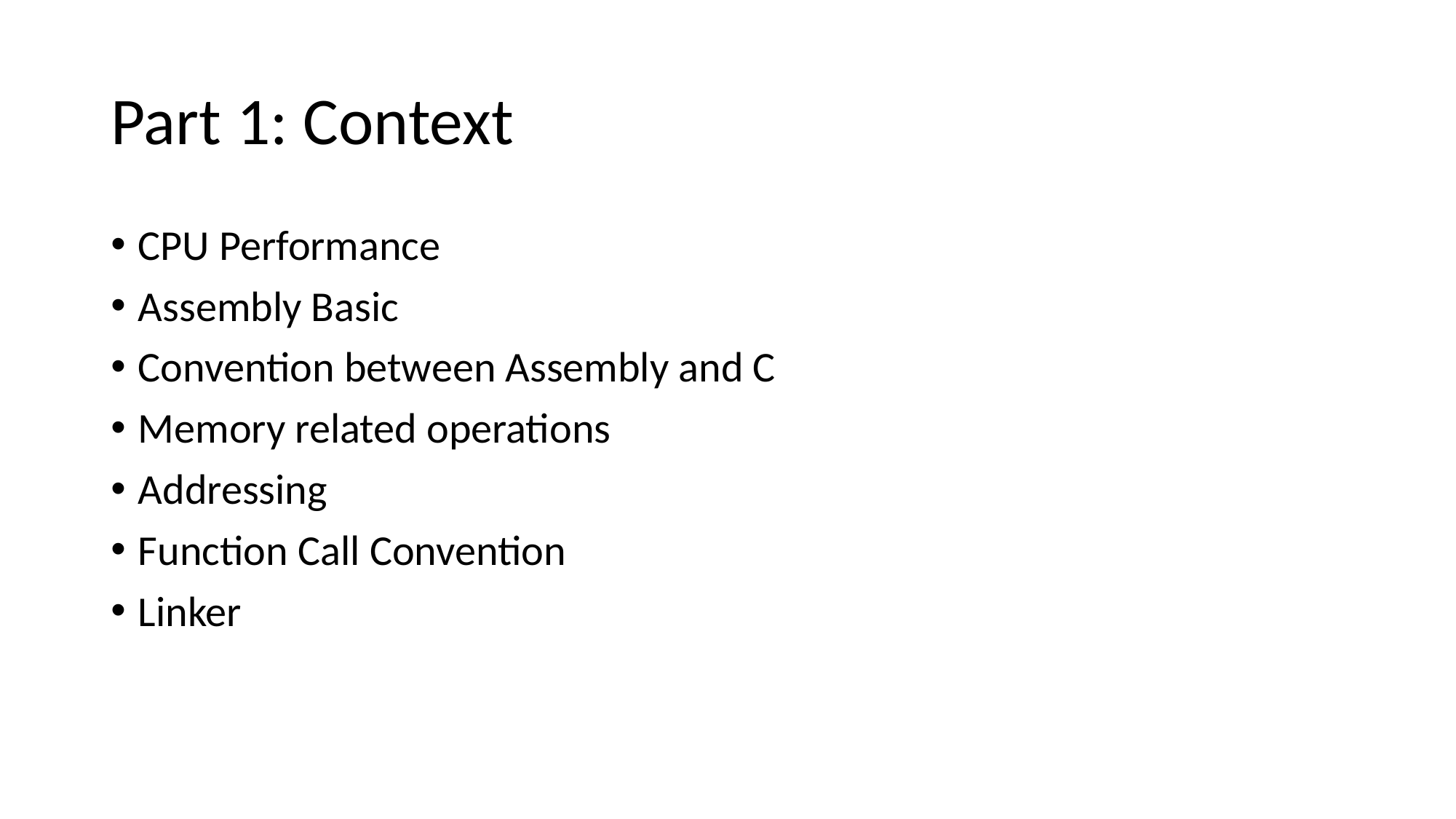

# Part 1: Context
CPU Performance
Assembly Basic
Convention between Assembly and C
Memory related operations
Addressing
Function Call Convention
Linker